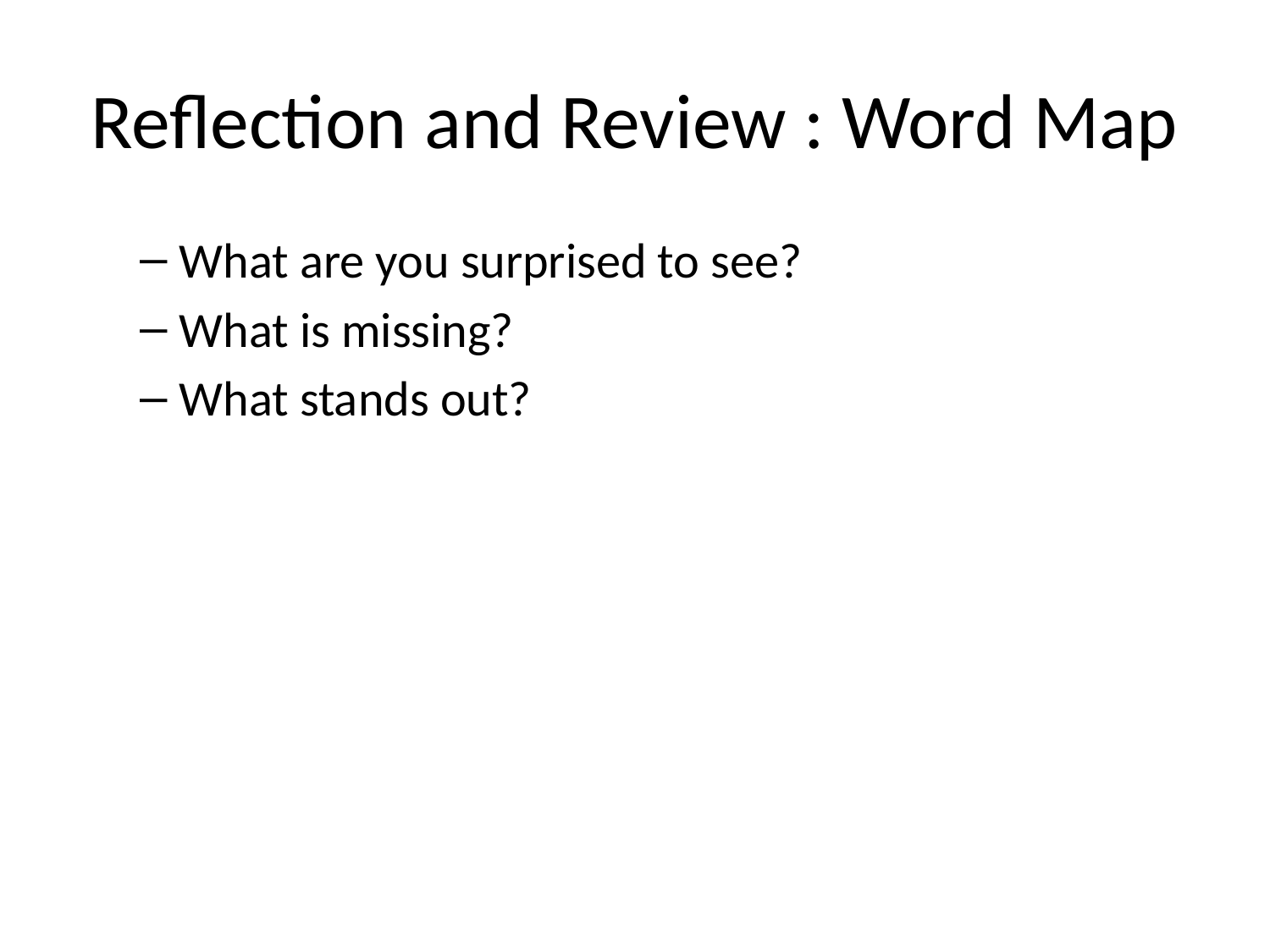

# Reflection and Review : Word Map
What are you surprised to see?
What is missing?
What stands out?